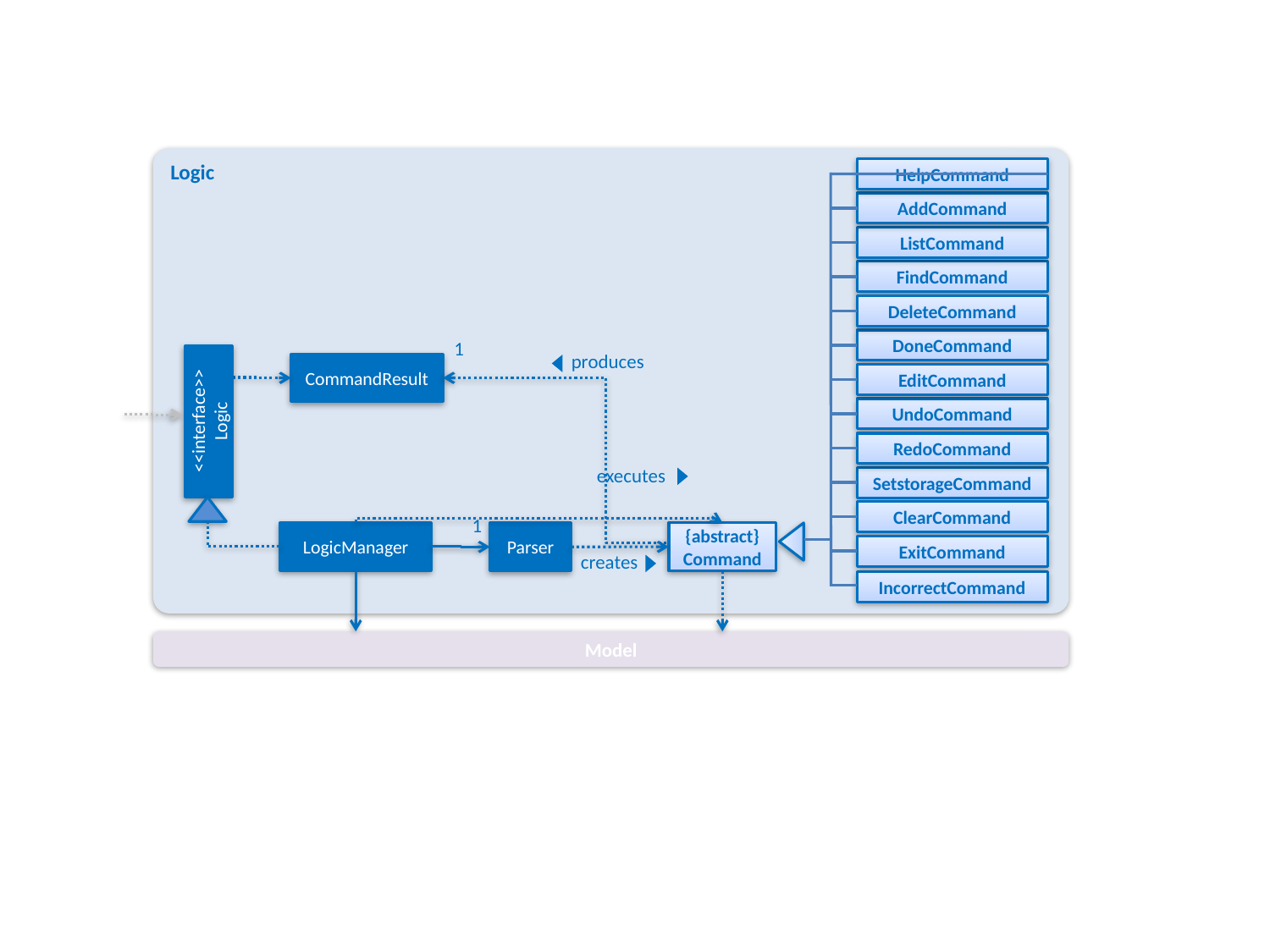

Logic
HelpCommand
AddCommand
ListCommand
FindCommand
DeleteCommand
DoneCommand
1
produces

CommandResult
EditCommand
<<interface>>
Logic
UndoCommand
RedoCommand
executes

SetstorageCommand

ClearCommand
1
LogicManager
{abstract}
Command
Parser

ExitCommand
creates

IncorrectCommand
Model